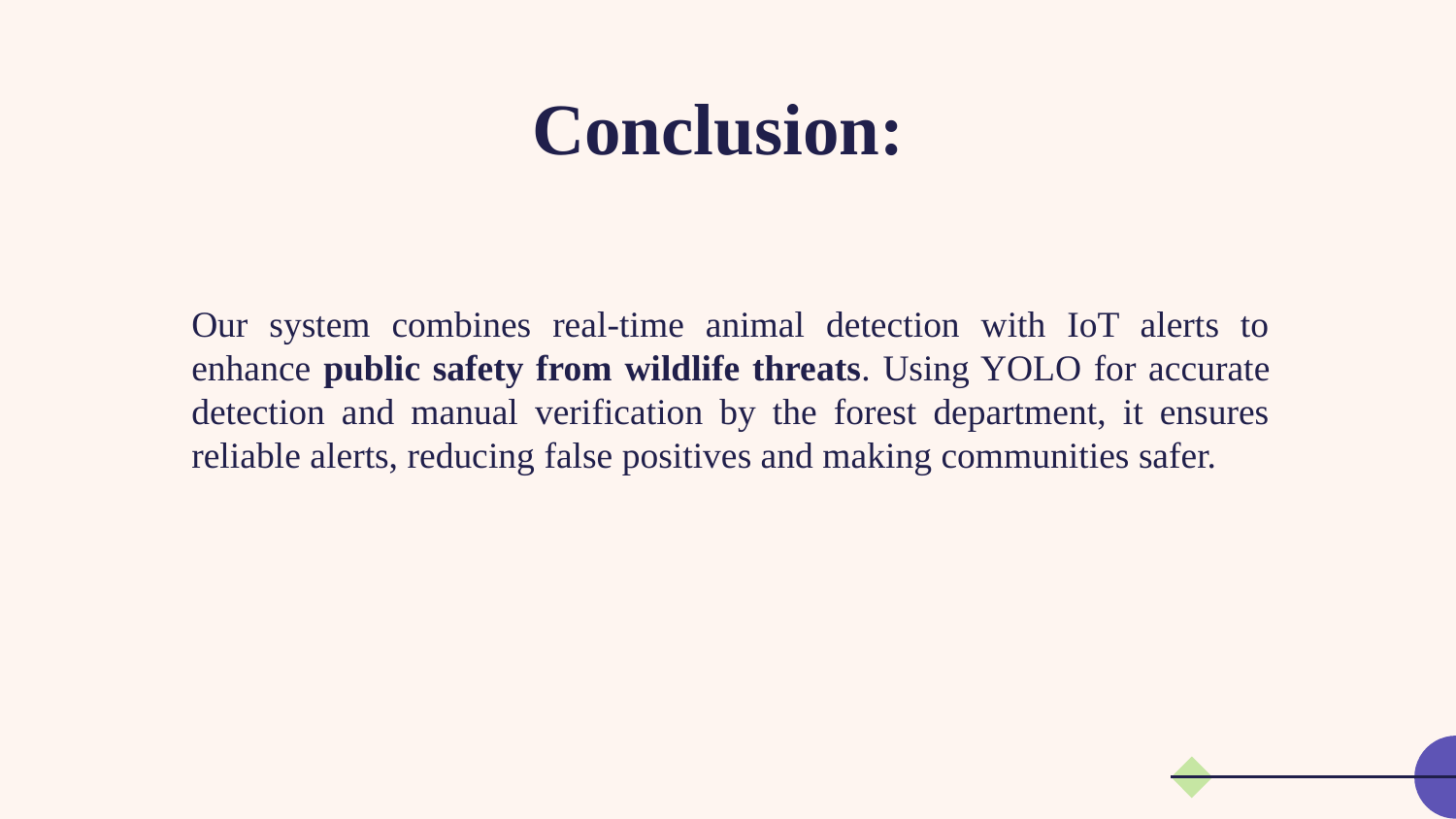

# Conclusion:

Our system combines real-time animal detection with IoT alerts to enhance public safety from wildlife threats. Using YOLO for accurate detection and manual verification by the forest department, it ensures reliable alerts, reducing false positives and making communities safer.